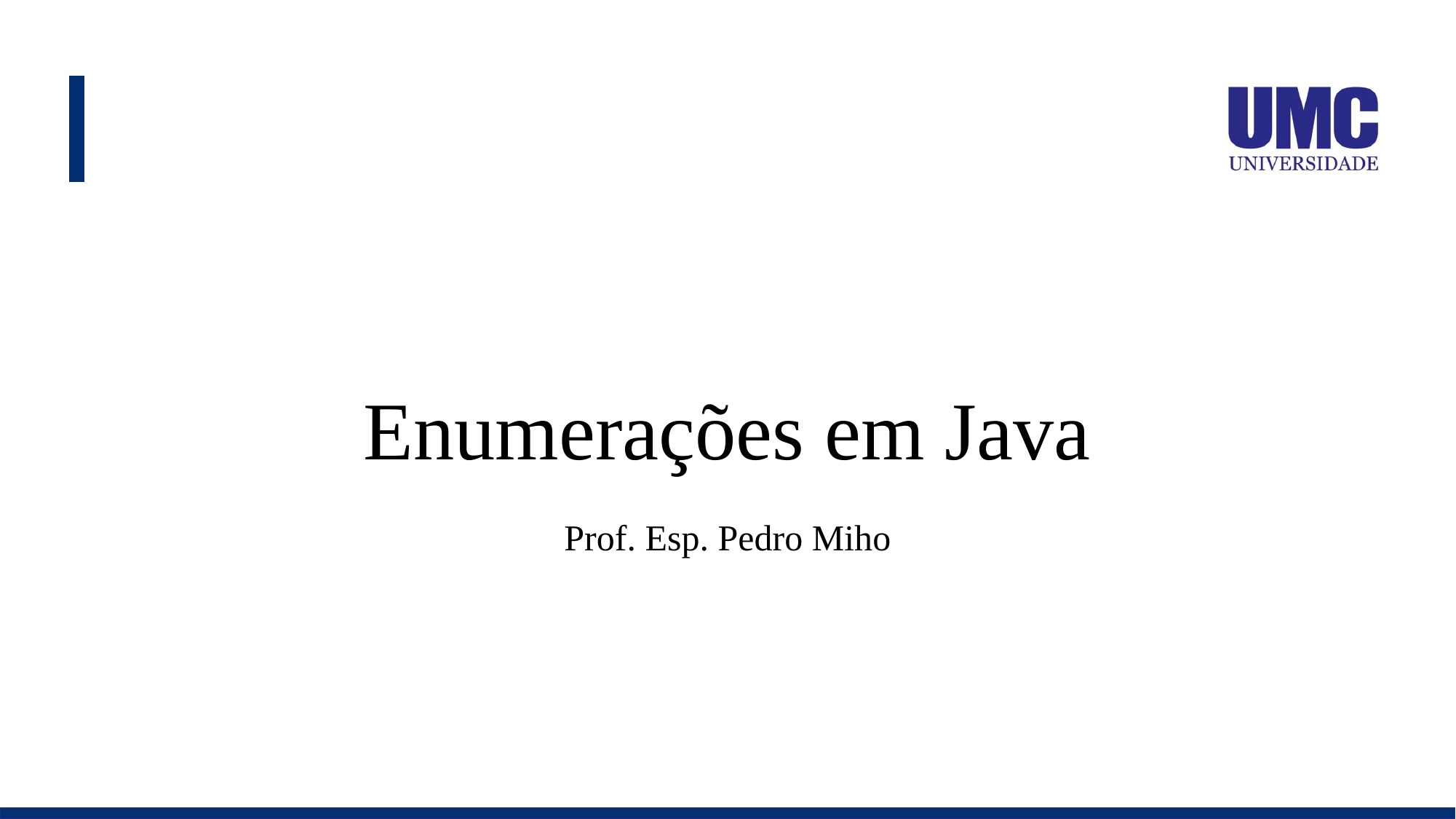

# Enumerações em Java
Prof. Esp. Pedro Miho